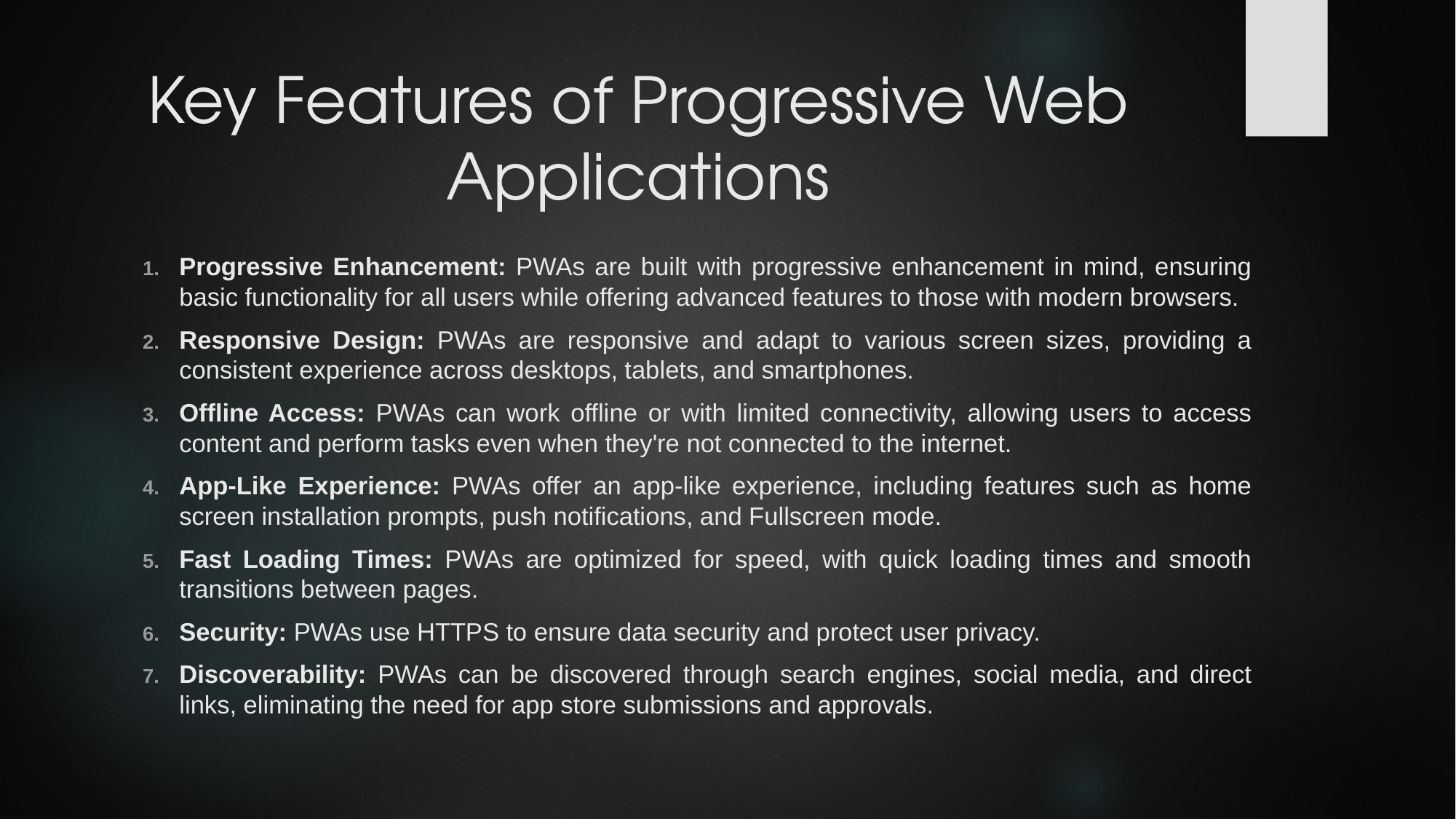

# Key Features of Progressive Web Applications
Progressive Enhancement: PWAs are built with progressive enhancement in mind, ensuring basic functionality for all users while offering advanced features to those with modern browsers.
Responsive Design: PWAs are responsive and adapt to various screen sizes, providing a consistent experience across desktops, tablets, and smartphones.
Offline Access: PWAs can work offline or with limited connectivity, allowing users to access content and perform tasks even when they're not connected to the internet.
App-Like Experience: PWAs offer an app-like experience, including features such as home screen installation prompts, push notifications, and Fullscreen mode.
Fast Loading Times: PWAs are optimized for speed, with quick loading times and smooth transitions between pages.
Security: PWAs use HTTPS to ensure data security and protect user privacy.
Discoverability: PWAs can be discovered through search engines, social media, and direct links, eliminating the need for app store submissions and approvals.